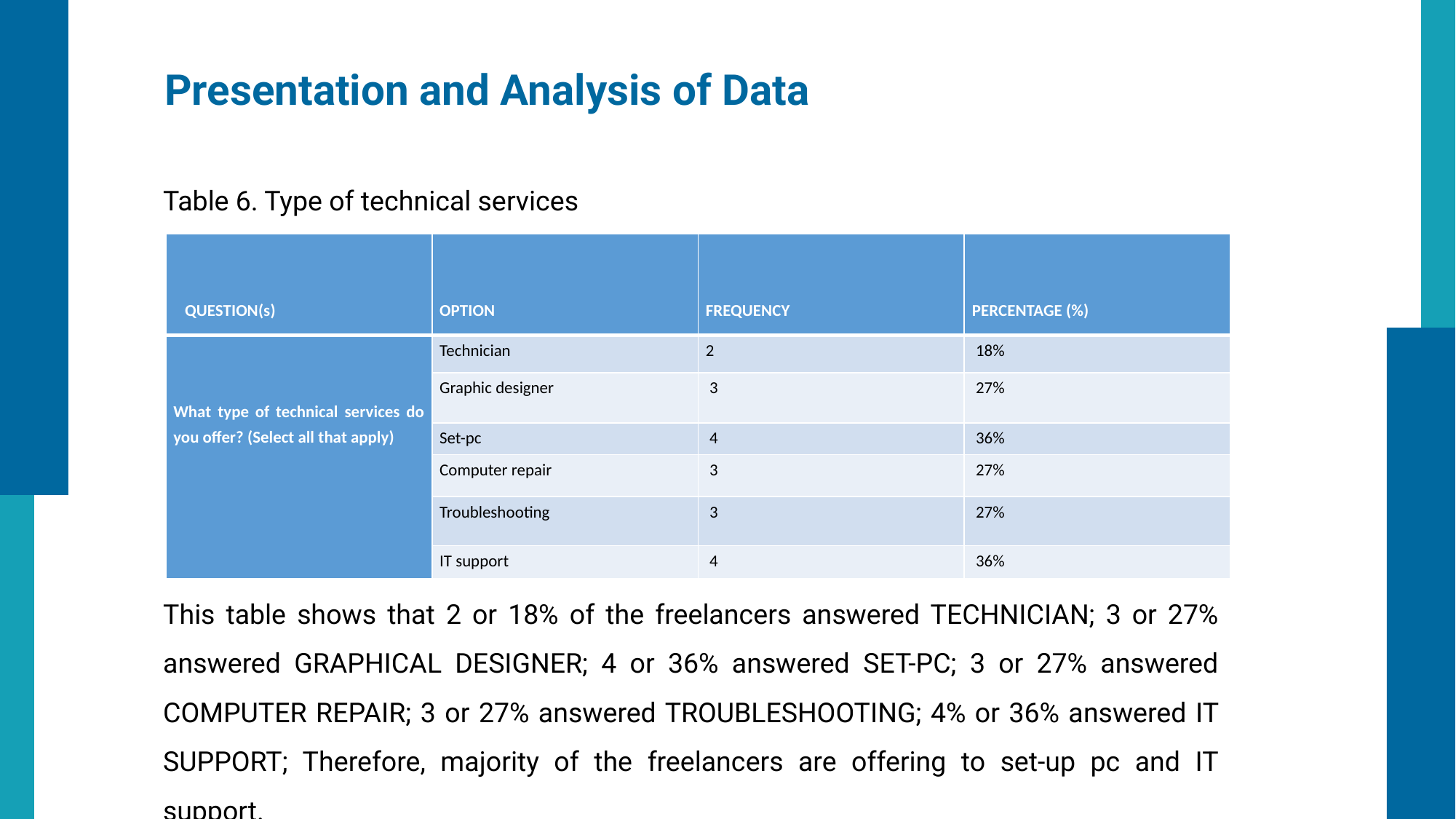

Presentation and Analysis of Data
Table 6. Type of technical services
| QUESTION(s) | OPTION | FREQUENCY | PERCENTAGE (%) |
| --- | --- | --- | --- |
| What type of technical services do you offer? (Select all that apply) | Technician | 2 | 18% |
|  | Graphic designer | 3 | 27% |
|  | Set-pc | 4 | 36% |
|  | Computer repair | 3 | 27% |
|  | Troubleshooting | 3 | 27% |
|  | IT support | 4 | 36% |

This table shows that 2 or 18% of the freelancers answered TECHNICIAN; 3 or 27% answered GRAPHICAL DESIGNER; 4 or 36% answered SET-PC; 3 or 27% answered COMPUTER REPAIR; 3 or 27% answered TROUBLESHOOTING; 4% or 36% answered IT SUPPORT; Therefore, majority of the freelancers are offering to set-up pc and IT support.